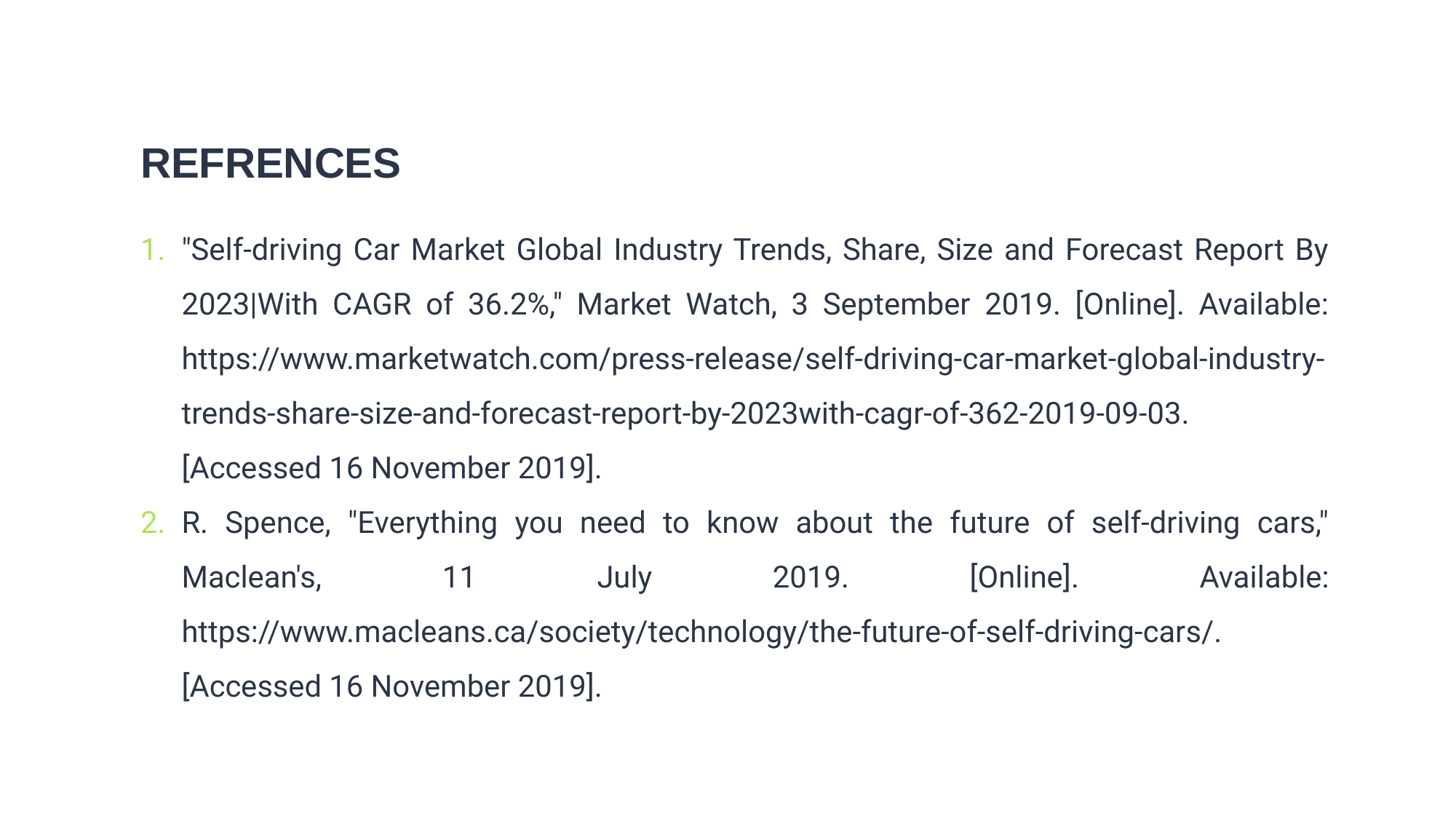

# REFRENCES
"Self-driving Car Market Global Industry Trends, Share, Size and Forecast Report By 2023|With CAGR of 36.2%," Market Watch, 3 September 2019. [Online]. Available: https://www.marketwatch.com/press-release/self-driving-car-market-global-industry-trends-share-size-and-forecast-report-by-2023with-cagr-of-362-2019-09-03. [Accessed 16 November 2019].
R. Spence, "Everything you need to know about the future of self-driving cars," Maclean's, 11 July 2019. [Online]. Available: https://www.macleans.ca/society/technology/the-future-of-self-driving-cars/. [Accessed 16 November 2019].